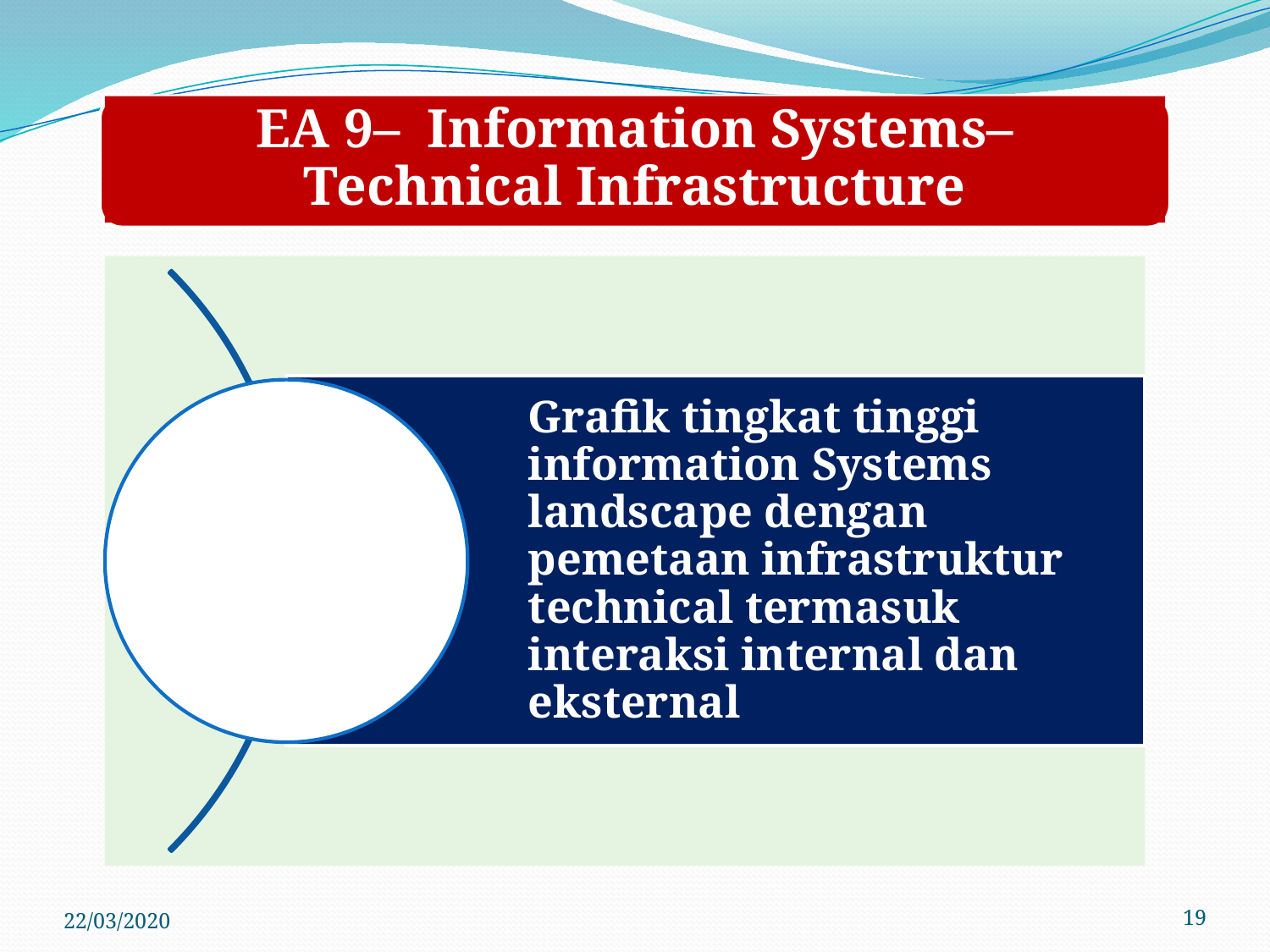

EA 9–  Information Systems– Technical Infrastructure
Grafik tingkat tinggi information Systems landscape dengan pemetaan infrastruktur technical termasuk interaksi internal dan eksternal
22/03/2020
19